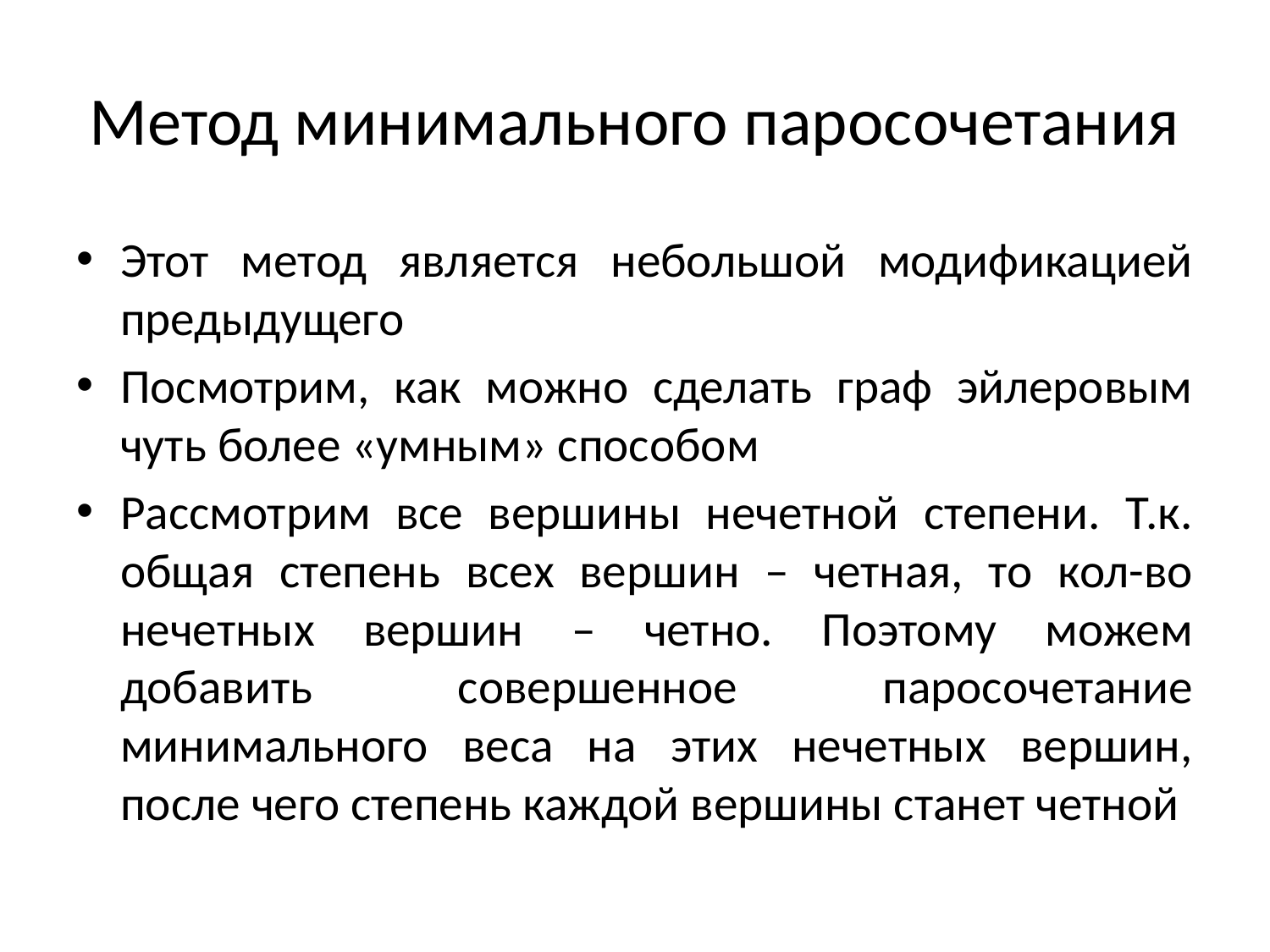

# Метод минимального паросочетания
Этот метод является небольшой модификацией предыдущего
Посмотрим, как можно сделать граф эйлеровым чуть более «умным» способом
Рассмотрим все вершины нечетной степени. Т.к. общая степень всех вершин – четная, то кол-во нечетных вершин – четно. Поэтому можем добавить совершенное паросочетание минимального веса на этих нечетных вершин, после чего степень каждой вершины станет четной